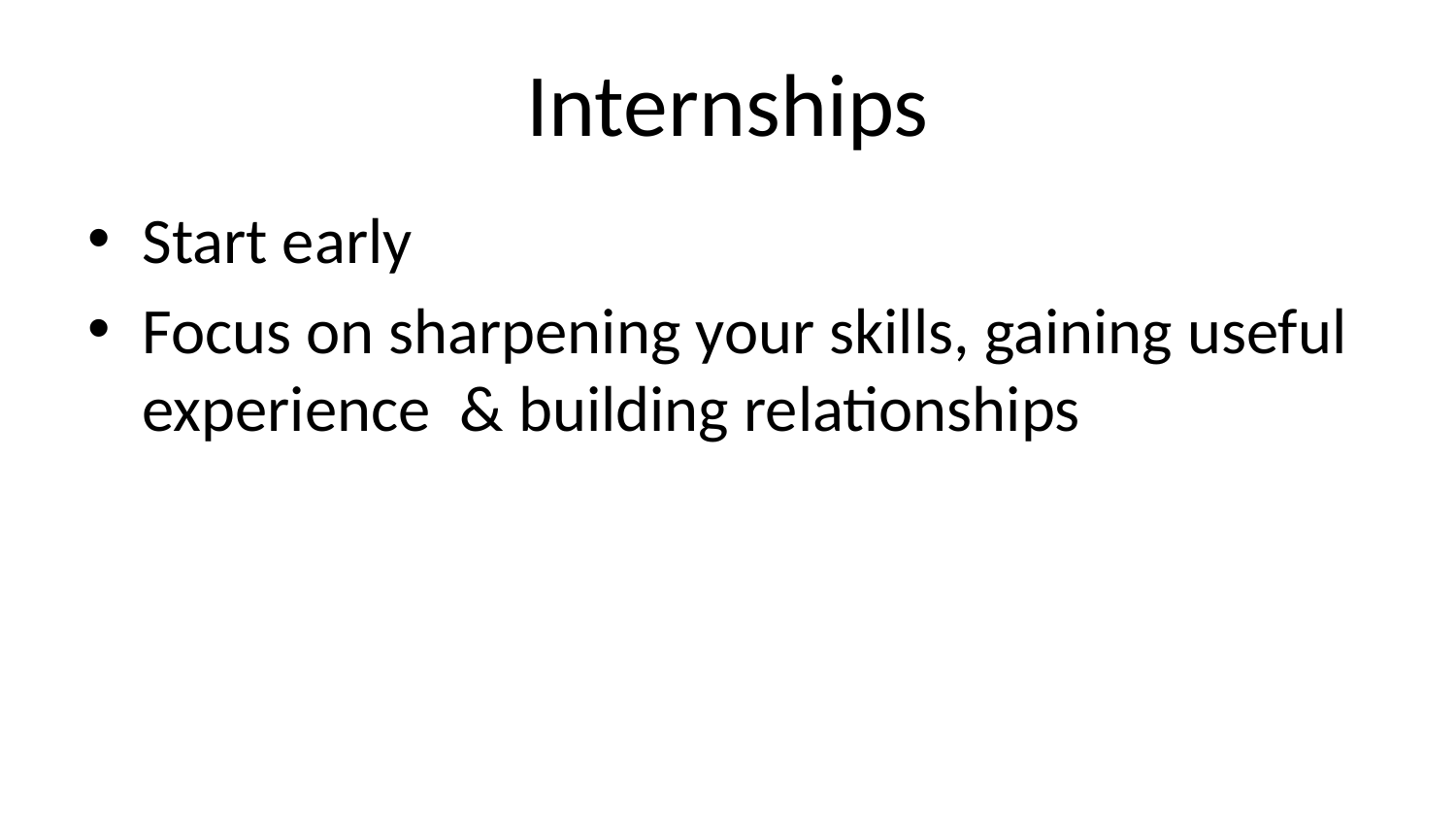

# Internships
Start early
Focus on sharpening your skills, gaining useful experience  & building relationships